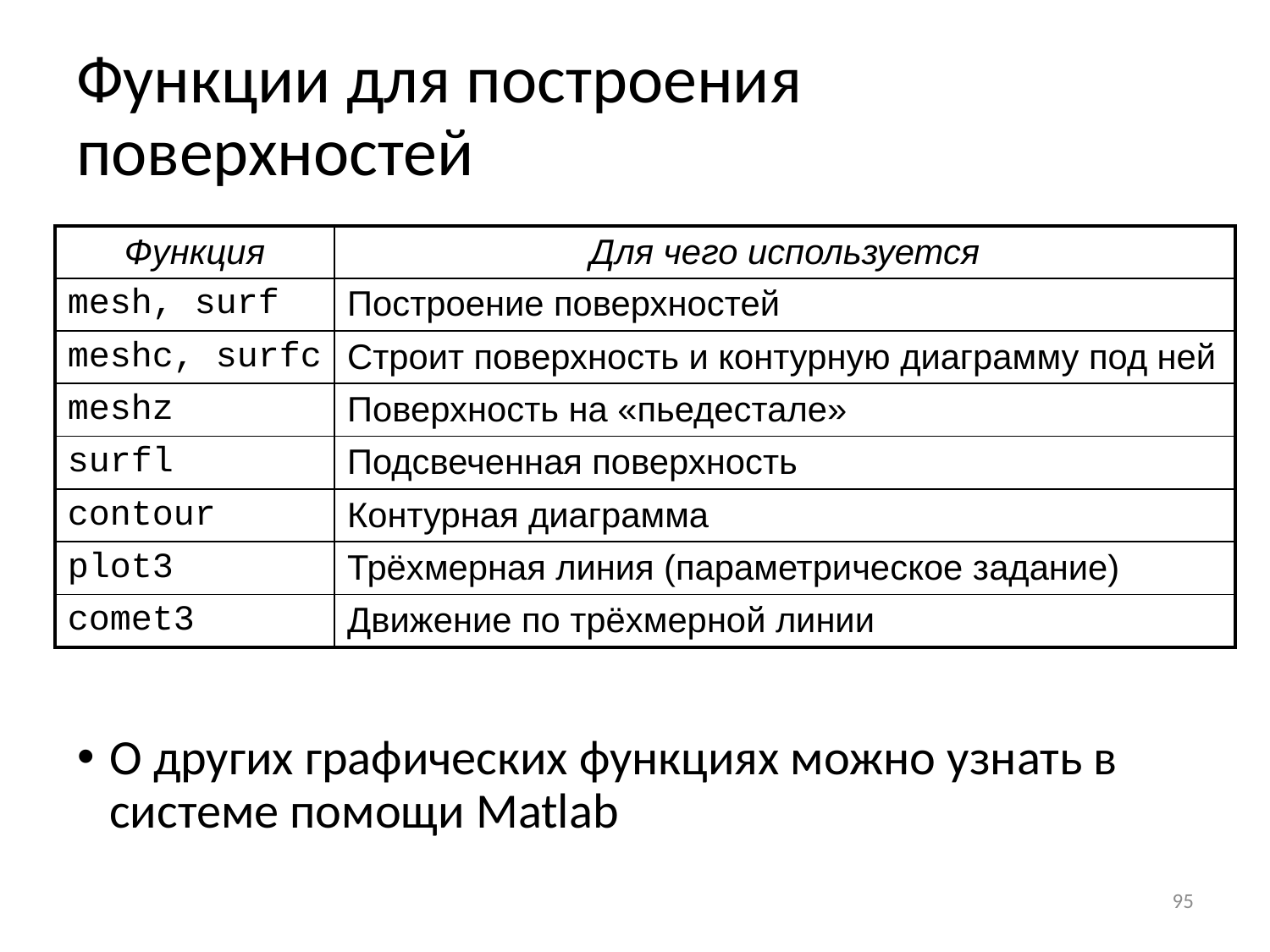

# Функции для построения поверхностей
| Функция | Для чего используется |
| --- | --- |
| mesh, surf | Построение поверхностей |
| meshc, surfc | Строит поверхность и контурную диаграмму под ней |
| meshz | Поверхность на «пьедестале» |
| surfl | Подсвеченная поверхность |
| contour | Контурная диаграмма |
| plot3 | Трёхмерная линия (параметрическое задание) |
| comet3 | Движение по трёхмерной линии |
О других графических функциях можно узнать в системе помощи Matlab
95